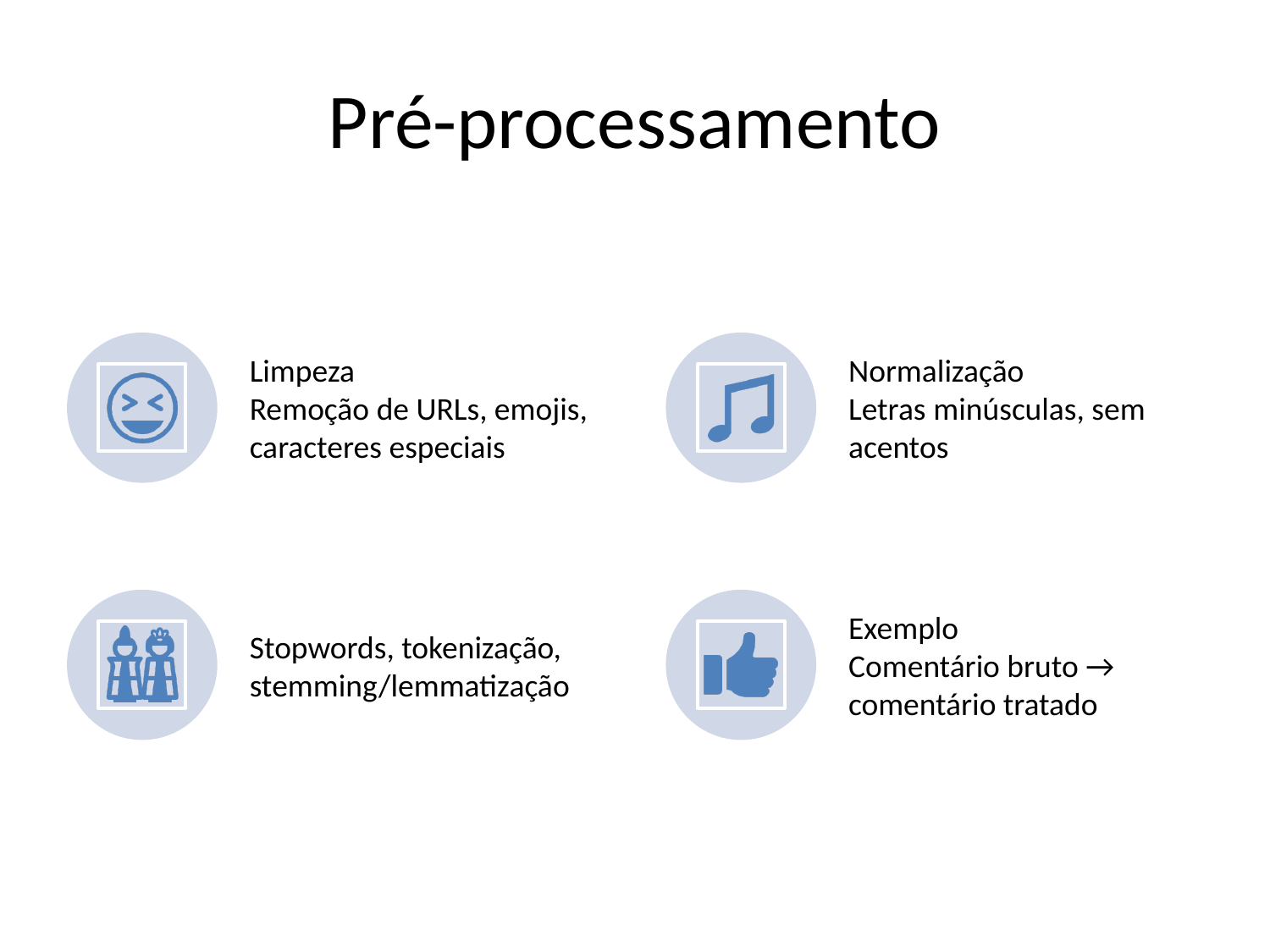

# Pré-processamento
Limpeza
Remoção de URLs, emojis, caracteres especiais
Normalização
Letras minúsculas, sem acentos
Stopwords, tokenização, stemming/lemmatização
Exemplo
Comentário bruto → comentário tratado